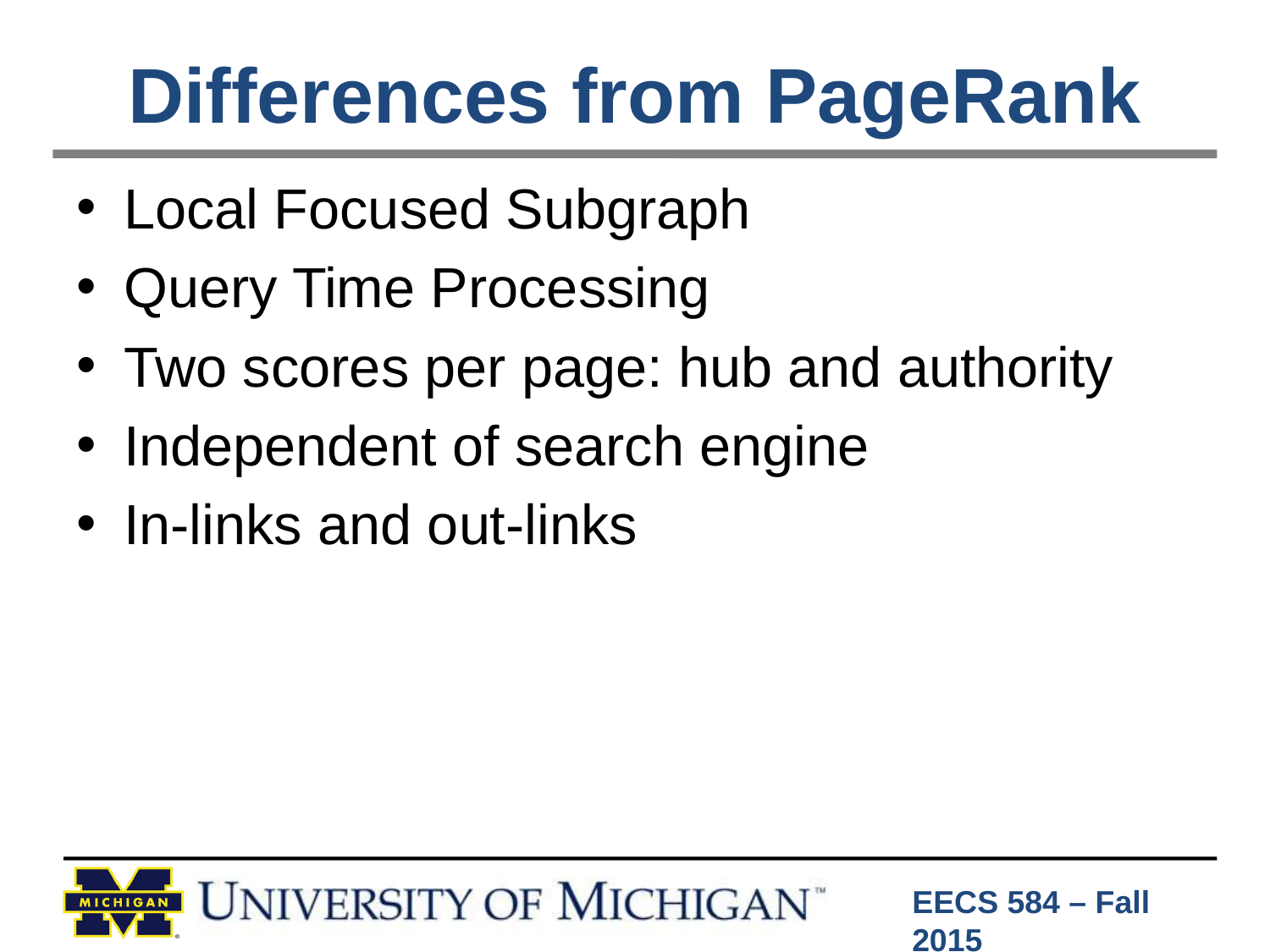

# Differences from PageRank
Local Focused Subgraph
Query Time Processing
Two scores per page: hub and authority
Independent of search engine
In-links and out-links